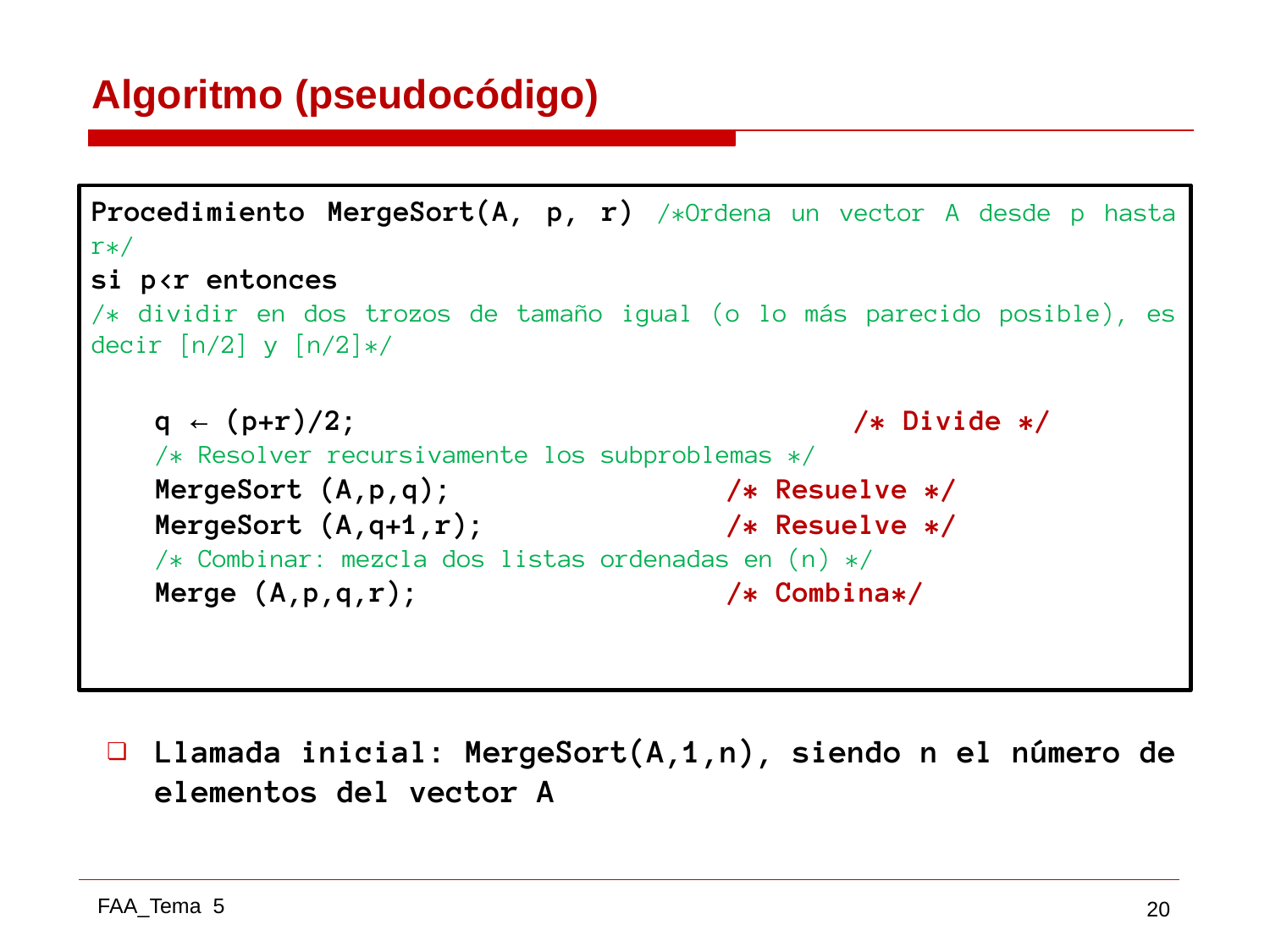

# Algoritmo (pseudocódigo)
Procedimiento MergeSort(A, p, r) /*Ordena un vector A desde p hasta r*/
si p<r entonces
/* dividir en dos trozos de tamaño igual (o lo más parecido posible), es decir [n/2] y [n/2]*/

q ← (p+r)/2;	 			/* Divide */
/* Resolver recursivamente los subproblemas */
MergeSort (A,p,q); 			/* Resuelve */
MergeSort (A,q+1,r); 		/* Resuelve */
/* Combinar: mezcla dos listas ordenadas en (n) */
Merge (A,p,q,r); 			/* Combina*/

Llamada inicial: MergeSort(A,1,n), siendo n el número de elementos del vector A